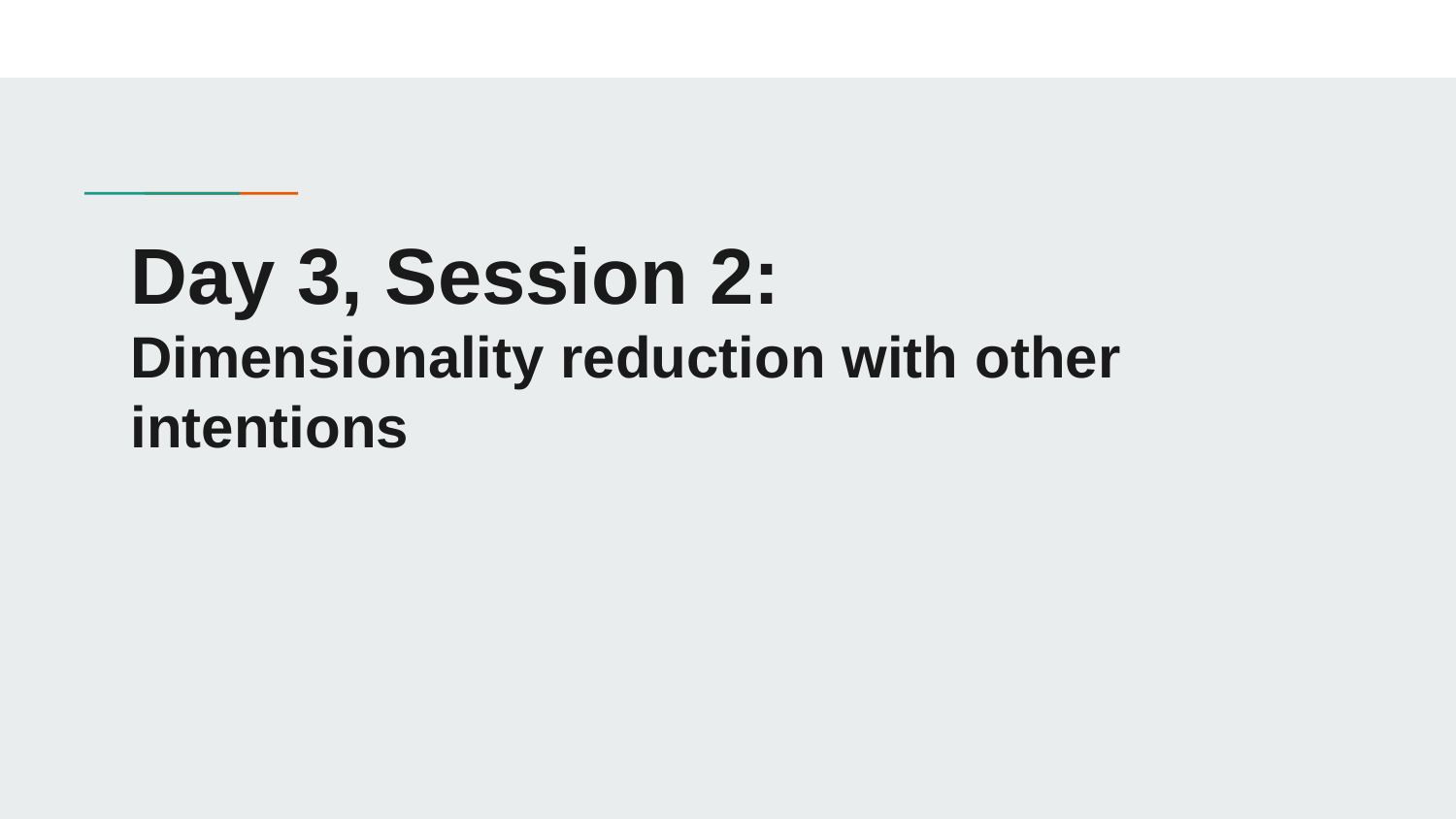

# Day 3, Session 2:
Dimensionality reduction with other intentions